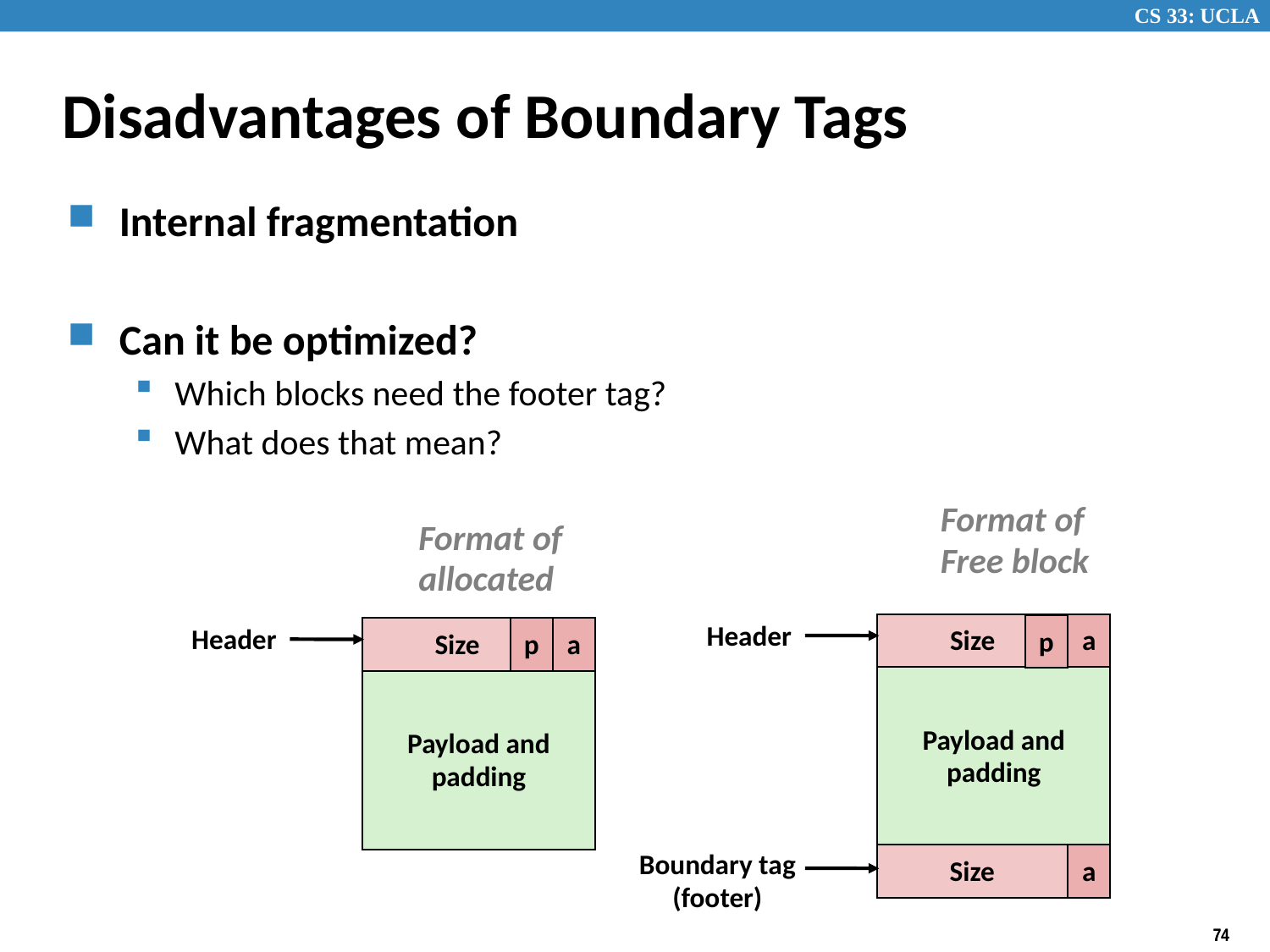

# Disadvantages of Boundary Tags
Internal fragmentation

Can it be optimized?
Which blocks need the footer tag?
What does that mean?
Format of
Free block
Format of
allocated
Header
Size
a
p
Header
Size
p
a

Payload and
padding
Payload and
padding
Boundary tag
(footer)
Size
a